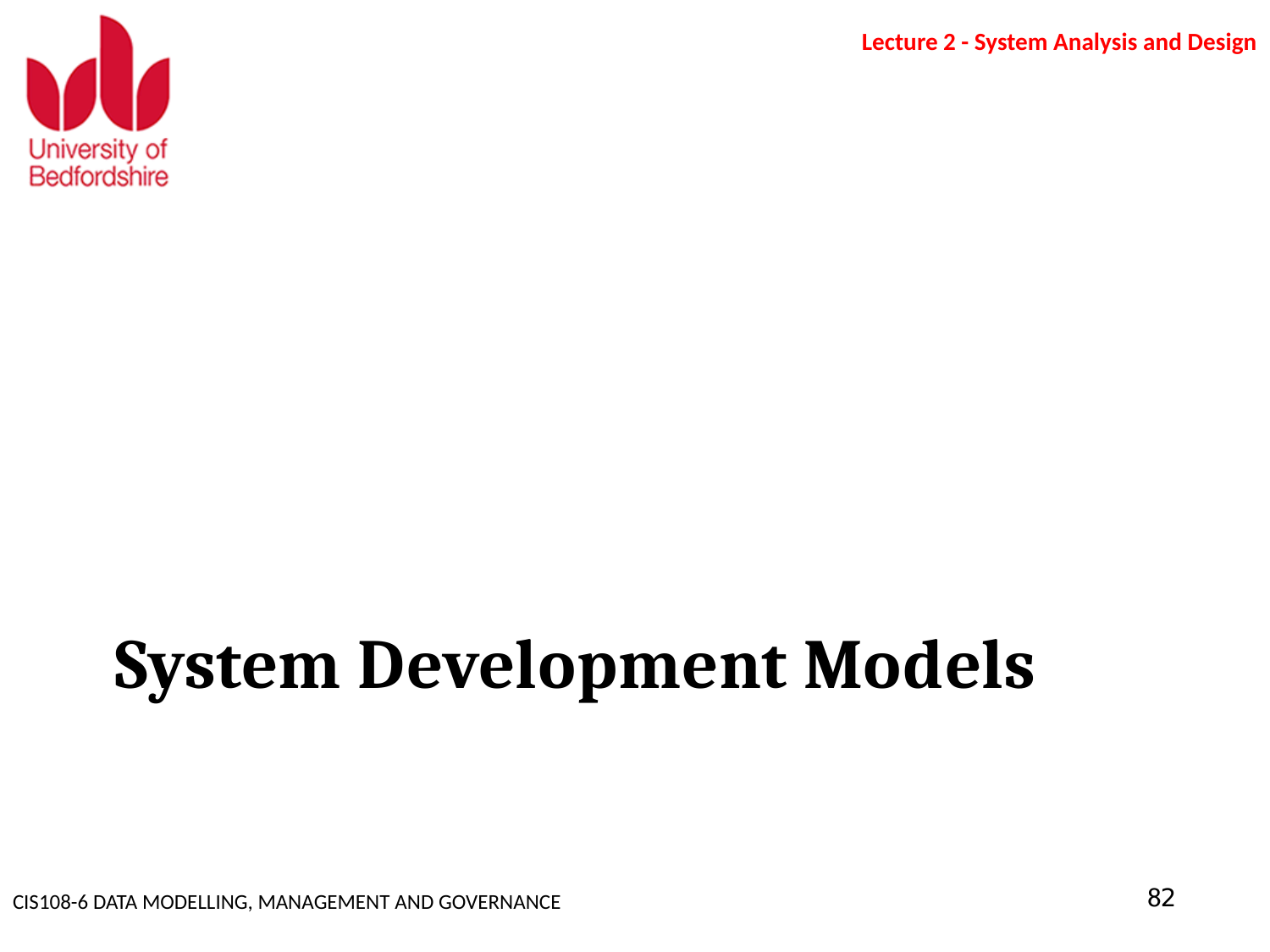

Lecture 2 - System Analysis and Design

# System Development Models
CIS108-6 DATA MODELLING, MANAGEMENT AND GOVERNANCE